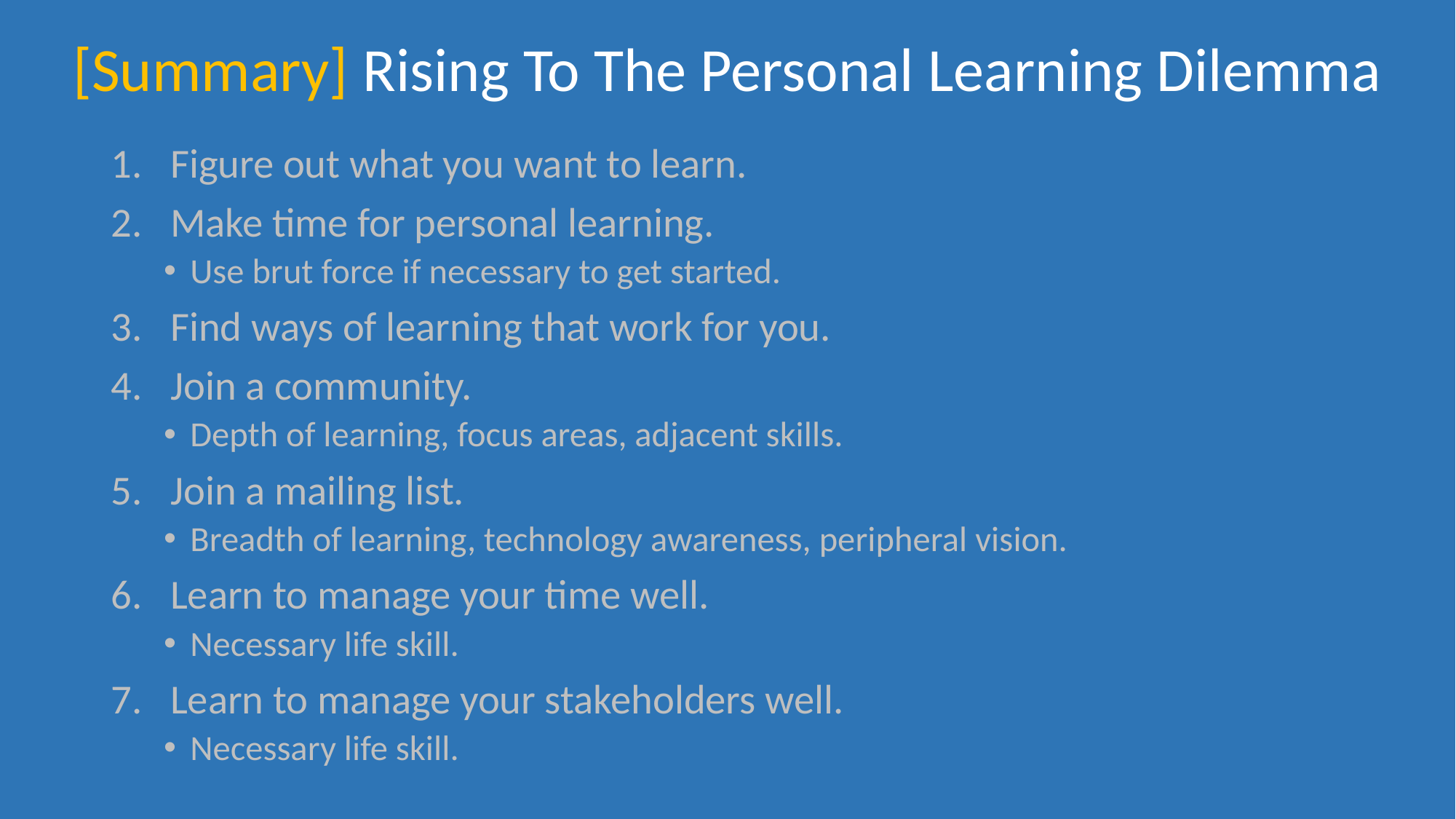

# [Summary] Rising To The Personal Learning Dilemma
Figure out what you want to learn.
Make time for personal learning.
Use brut force if necessary to get started.
Find ways of learning that work for you.
Join a community.
Depth of learning, focus areas, adjacent skills.
Join a mailing list.
Breadth of learning, technology awareness, peripheral vision.
Learn to manage your time well.
Necessary life skill.
Learn to manage your stakeholders well.
Necessary life skill.